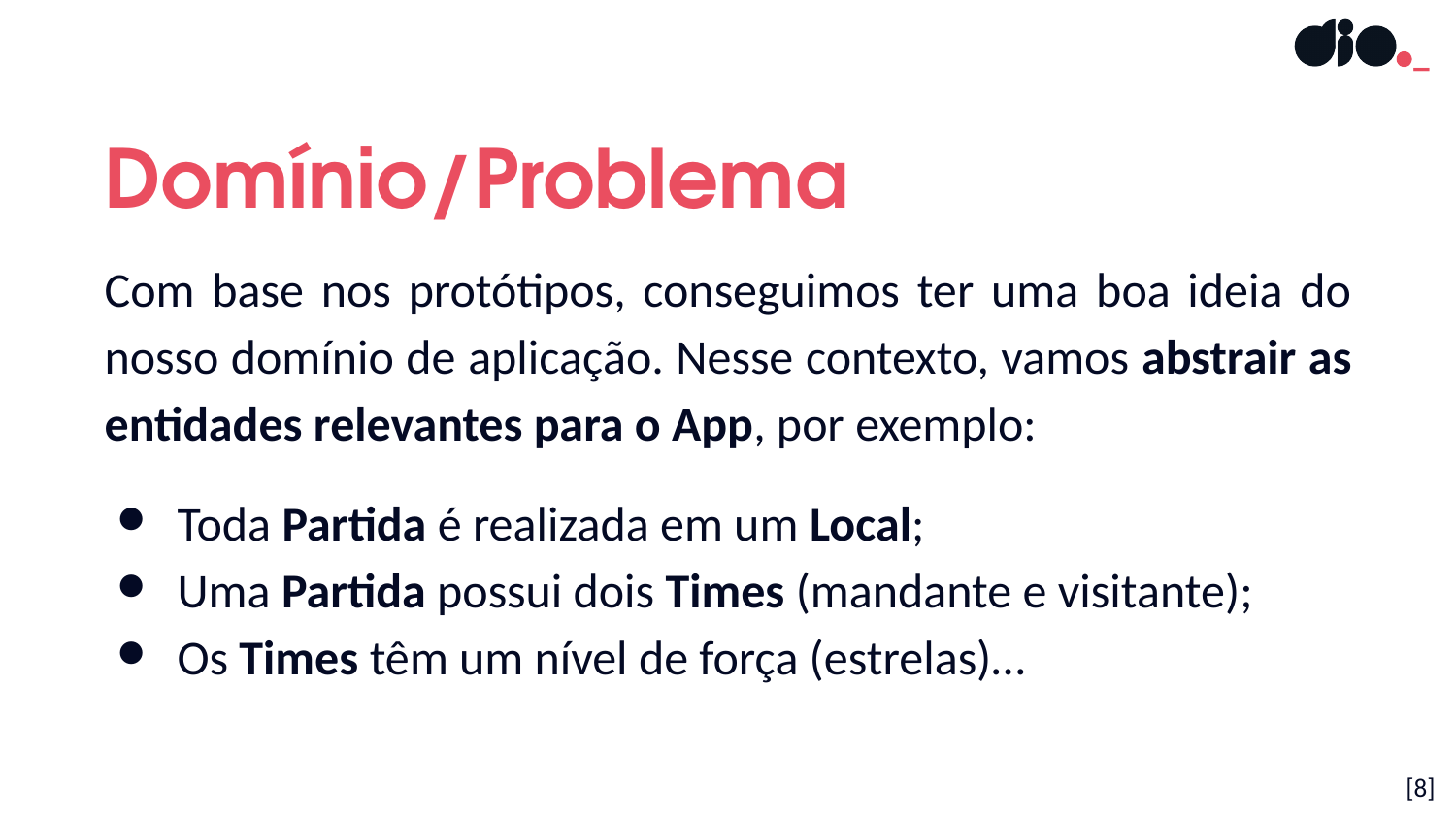

Domínio/Problema
Com base nos protótipos, conseguimos ter uma boa ideia do nosso domínio de aplicação. Nesse contexto, vamos abstrair as entidades relevantes para o App, por exemplo:
Toda Partida é realizada em um Local;
Uma Partida possui dois Times (mandante e visitante);
Os Times têm um nível de força (estrelas)…
[8]